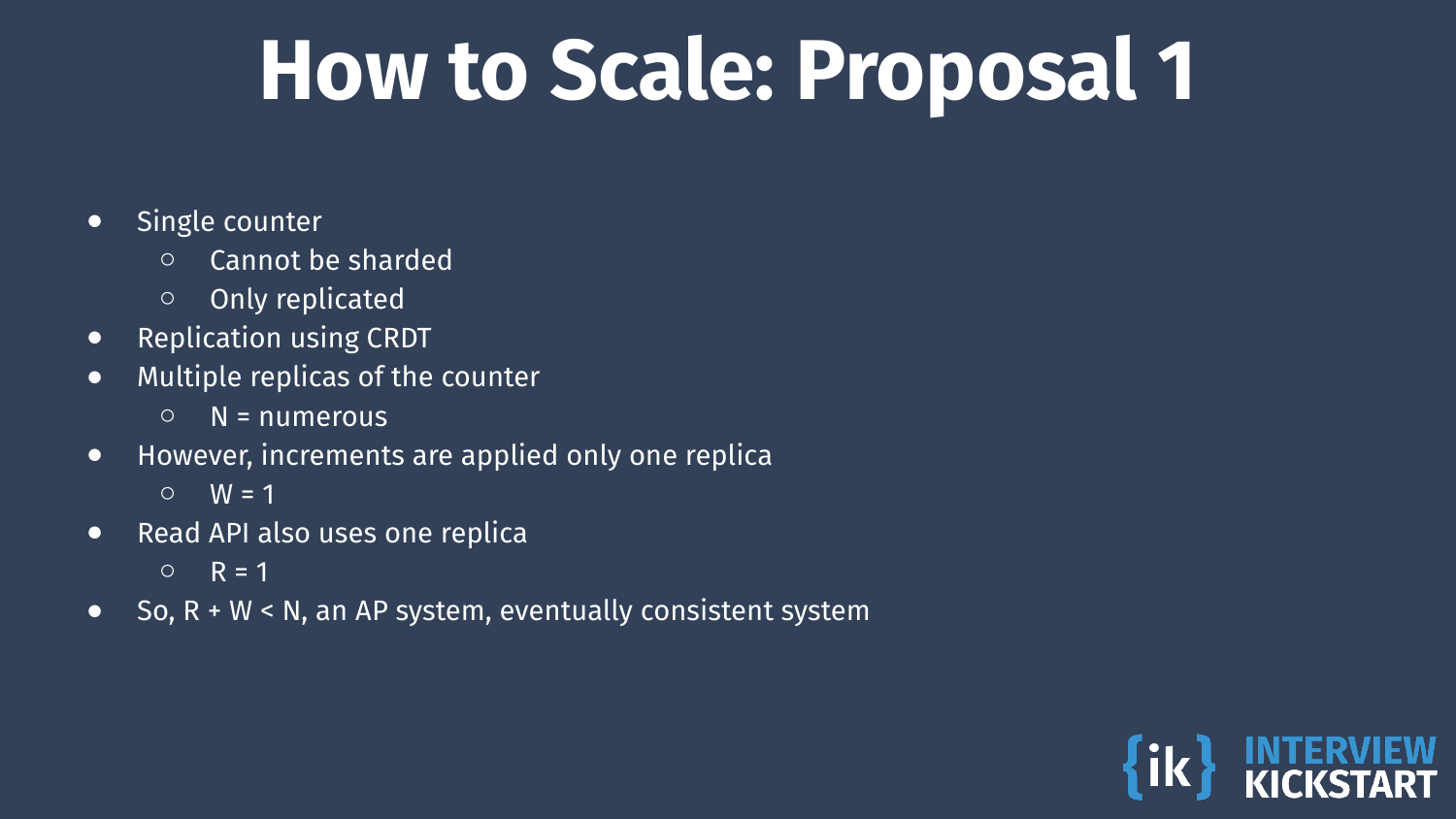

# How to Scale: Proposal 1
Single counter
Cannot be sharded
Only replicated
Replication using CRDT
Multiple replicas of the counter
N = numerous
However, increments are applied only one replica
W = 1
Read API also uses one replica
R = 1
So, R + W < N, an AP system, eventually consistent system